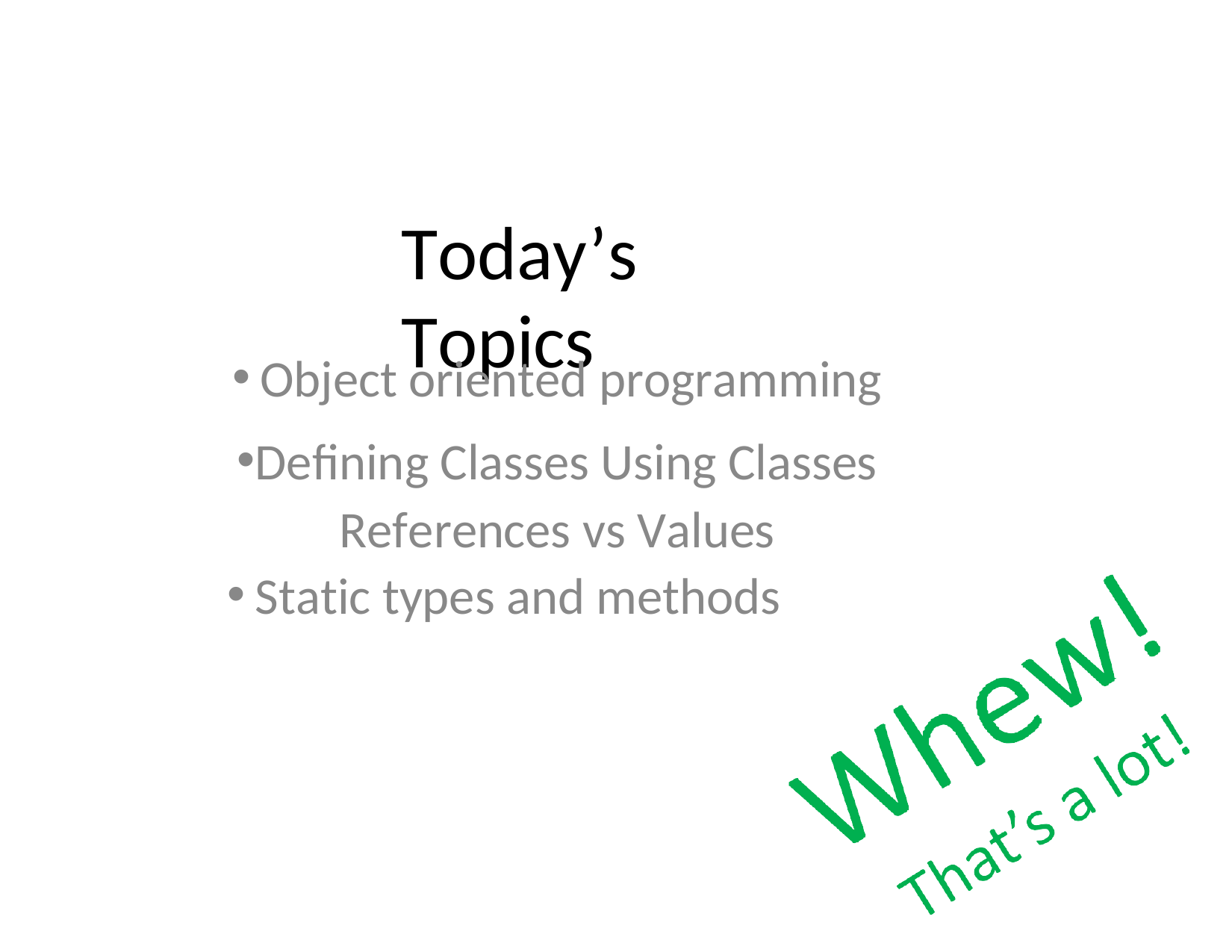

Today’s Topics
Object oriented programming
Defining Classes Using Classes References vs Values
Static types and methods